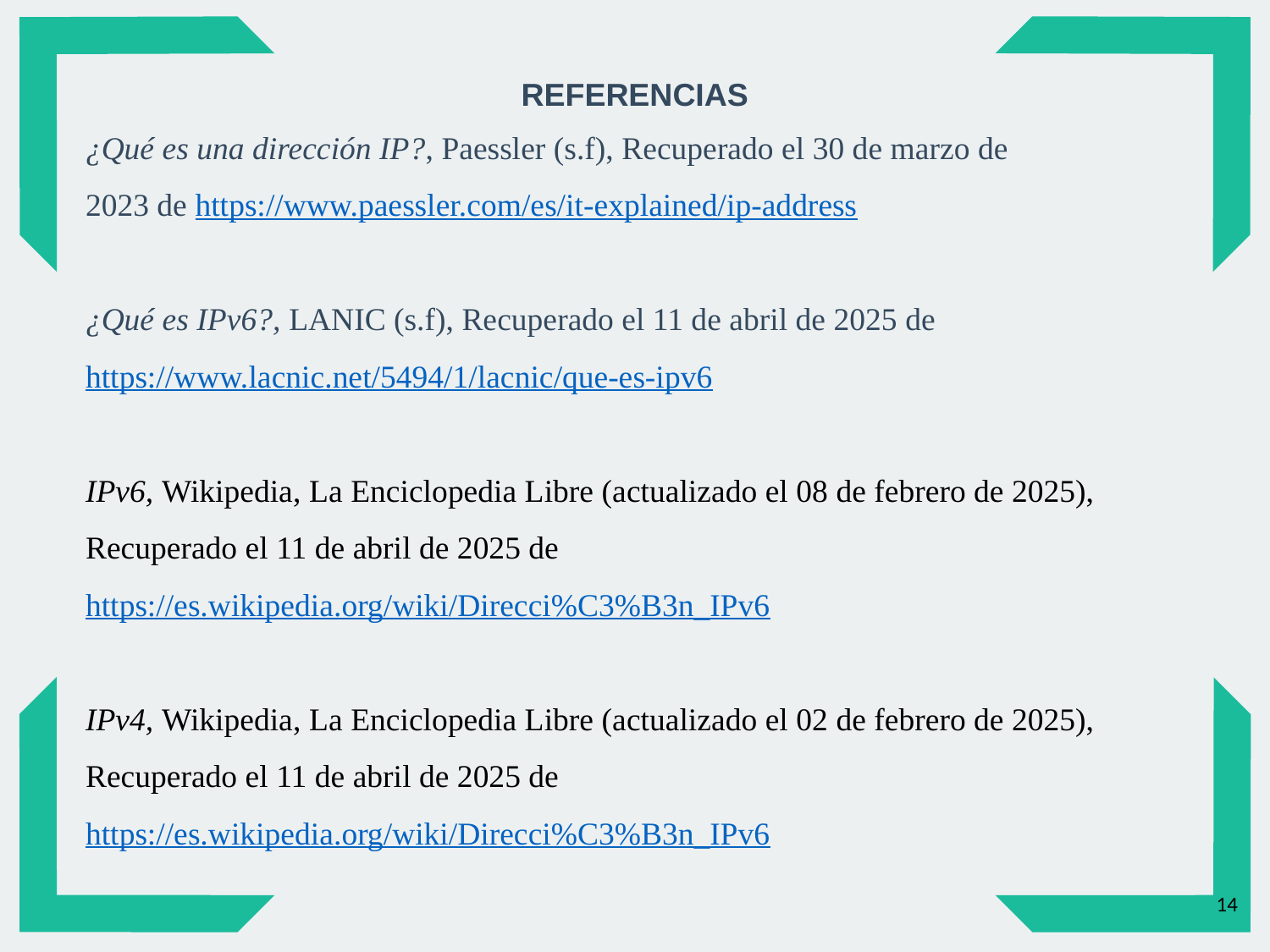

REFERENCIAS
¿Qué es una dirección IP?, Paessler (s.f), Recuperado el 30 de marzo de
2023 de https://www.paessler.com/es/it-explained/ip-address

¿Qué es IPv6?, LANIC (s.f), Recuperado el 11 de abril de 2025 de https://www.lacnic.net/5494/1/lacnic/que-es-ipv6

IPv6, Wikipedia, La Enciclopedia Libre (actualizado el 08 de febrero de 2025), Recuperado el 11 de abril de 2025 de  https://es.wikipedia.org/wiki/Direcci%C3%B3n_IPv6

IPv4, Wikipedia, La Enciclopedia Libre (actualizado el 02 de febrero de 2025), Recuperado el 11 de abril de 2025 de https://es.wikipedia.org/wiki/Direcci%C3%B3n_IPv6

14